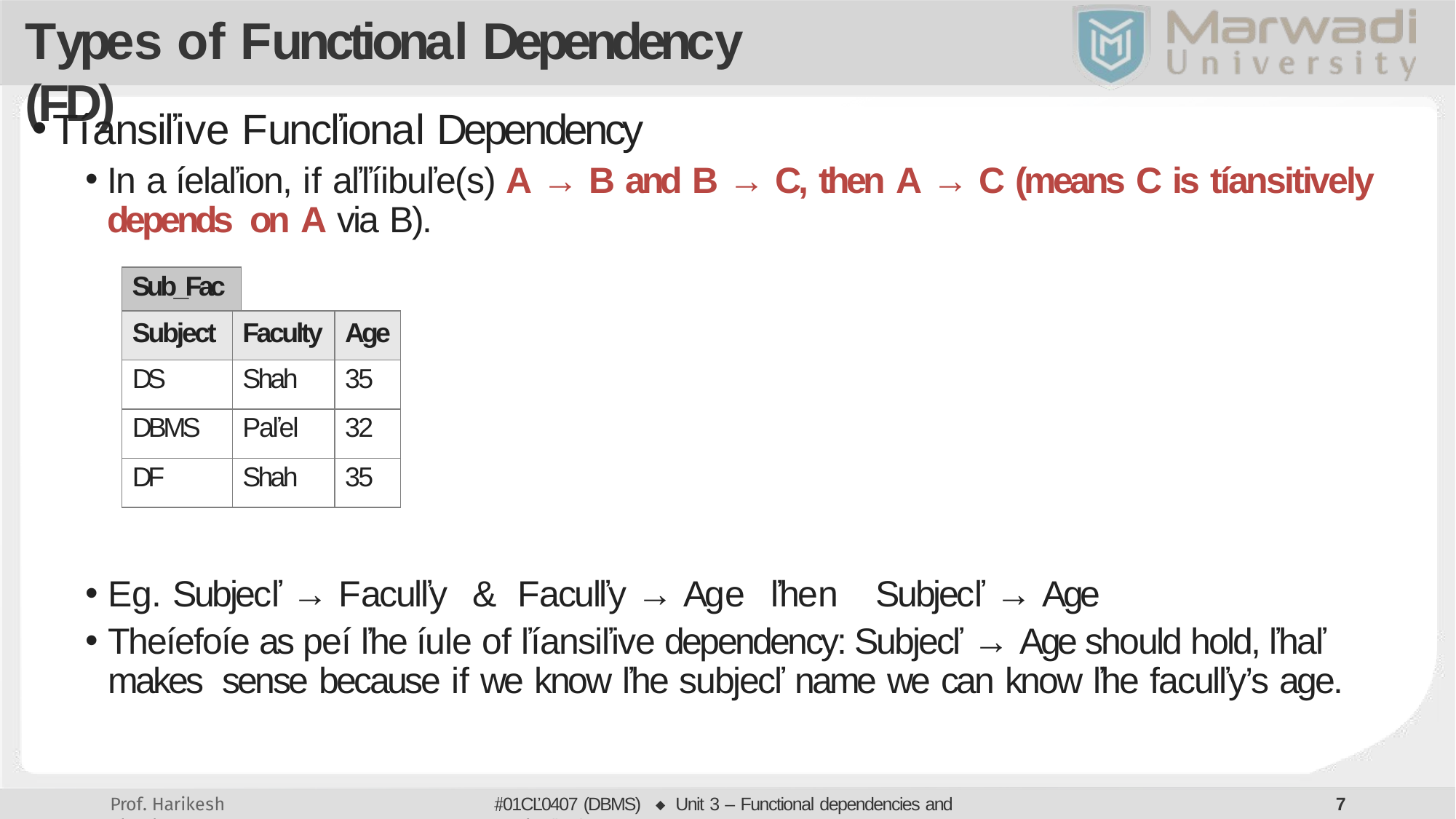

# Types of Functional Dependency (FD)
Tíansiľive Funcľional Dependency
In a íelaľion, if aľľíibuľe(s) A → B and B → C, then A → C (means C is tíansitively depends  on A via B).
| Sub\_Fac |  |  |  |
| --- | --- | --- | --- |
| Subject | Faculty |  | Age |
| DS | Shah |  | 35 |
| DBMS | Paľel |  | 32 |
| DF | Shah |  | 35 |
Eg. Subjecľ → Faculľy	&	Faculľy → Age	ľhen	Subjecľ → Age
Theíefoíe as peí ľhe íule of ľíansiľive dependency: Subjecľ → Age should hold, ľhaľ makes  sense because if we know ľhe subjecľ name we can know ľhe faculľy’s age.
01CĽ0407 (DBMS)  ⬥ Unit 3 – Functional dependencies and Noímalization
7
Prof. Harikesh Chauhan